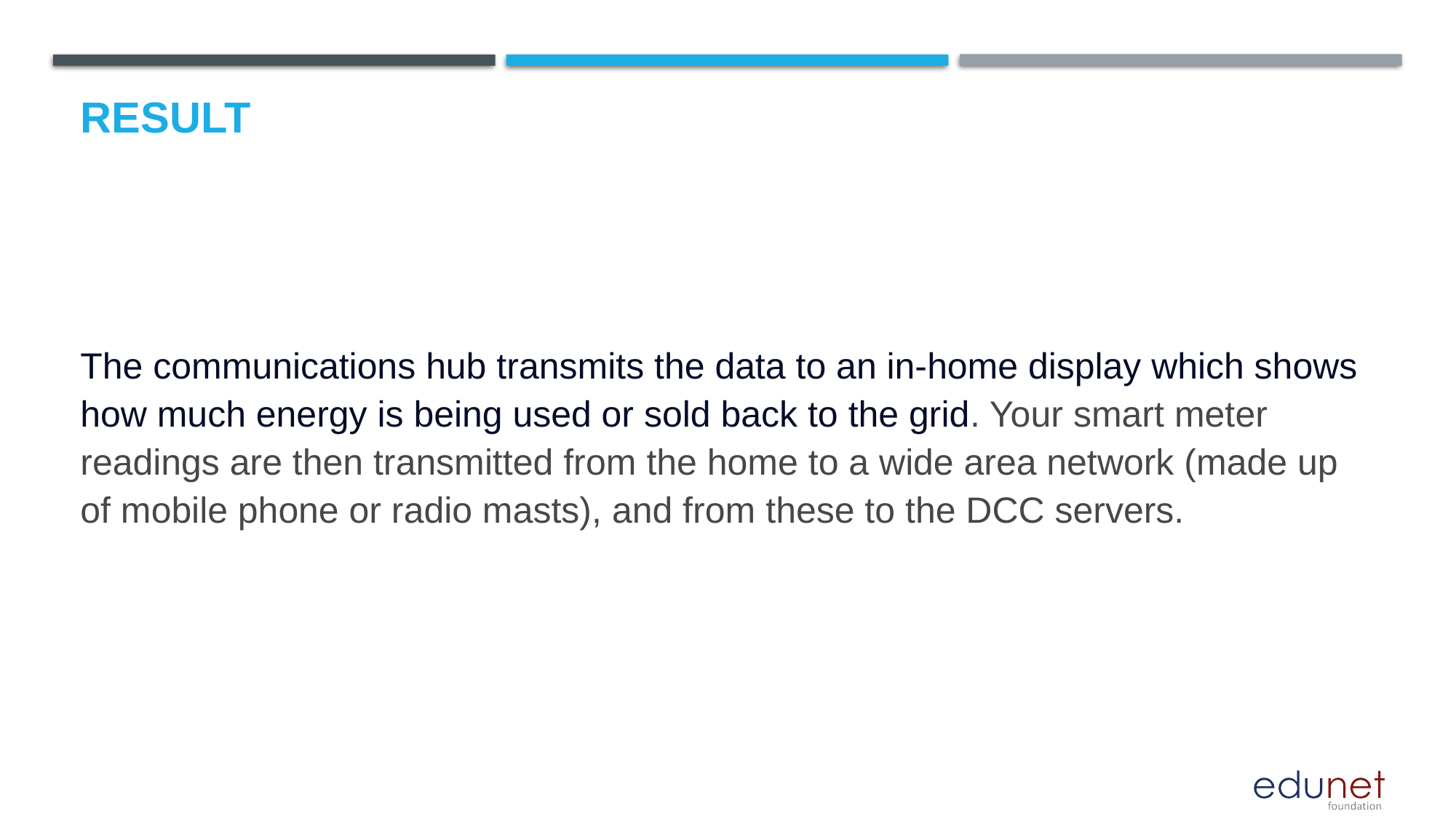

# Result
The communications hub transmits the data to an in-home display which shows how much energy is being used or sold back to the grid. Your smart meter readings are then transmitted from the home to a wide area network (made up of mobile phone or radio masts), and from these to the DCC servers.